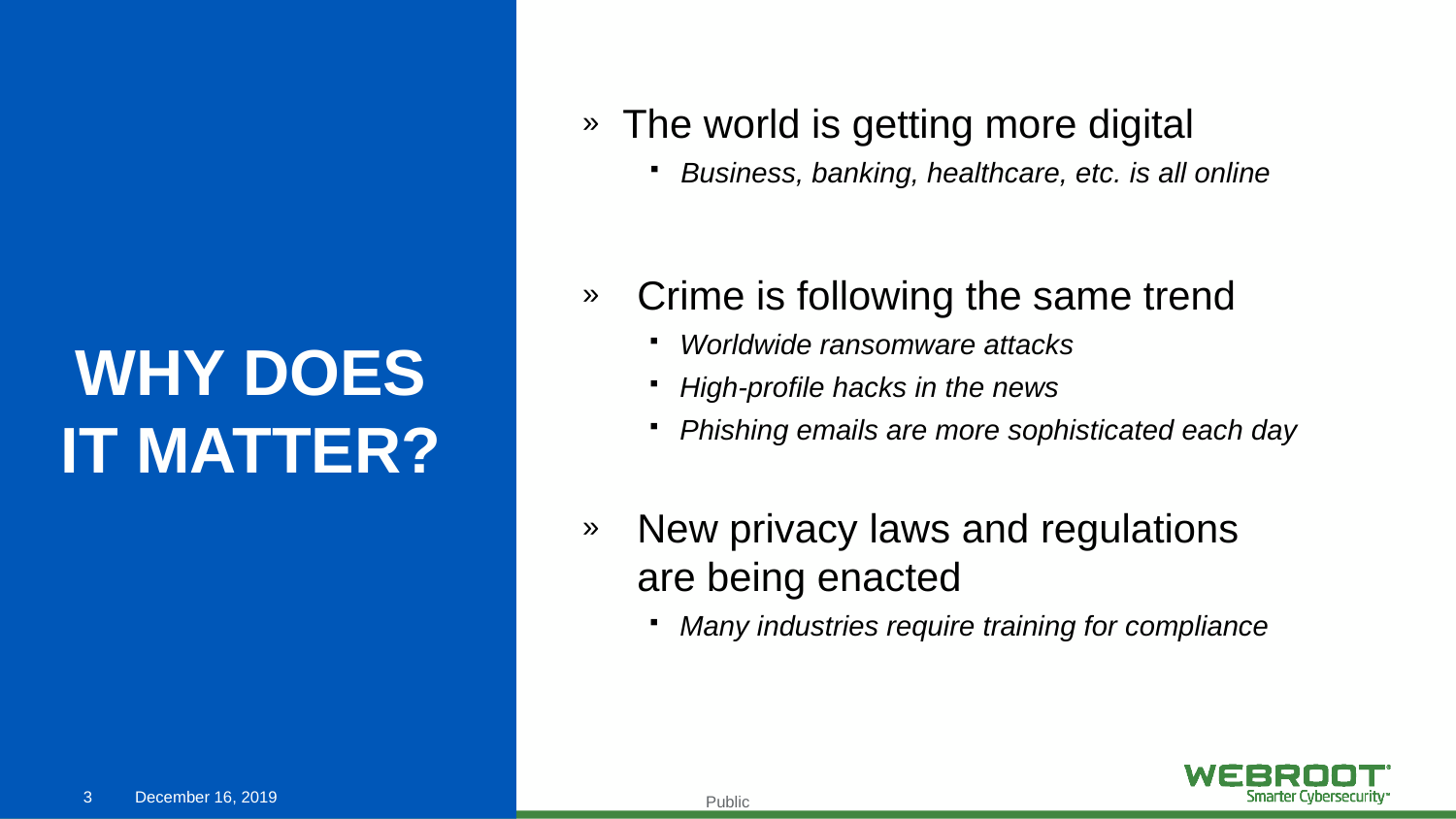

The world is getting more digital
Business, banking, healthcare, etc. is all online

Crime is following the same trend
Worldwide ransomware attacks
High-profile hacks in the news
Phishing emails are more sophisticated each day
New privacy laws and regulations
are being enacted
Many industries require training for compliance
WHY DOES
IT MATTER?
3
December 16, 2019
Public